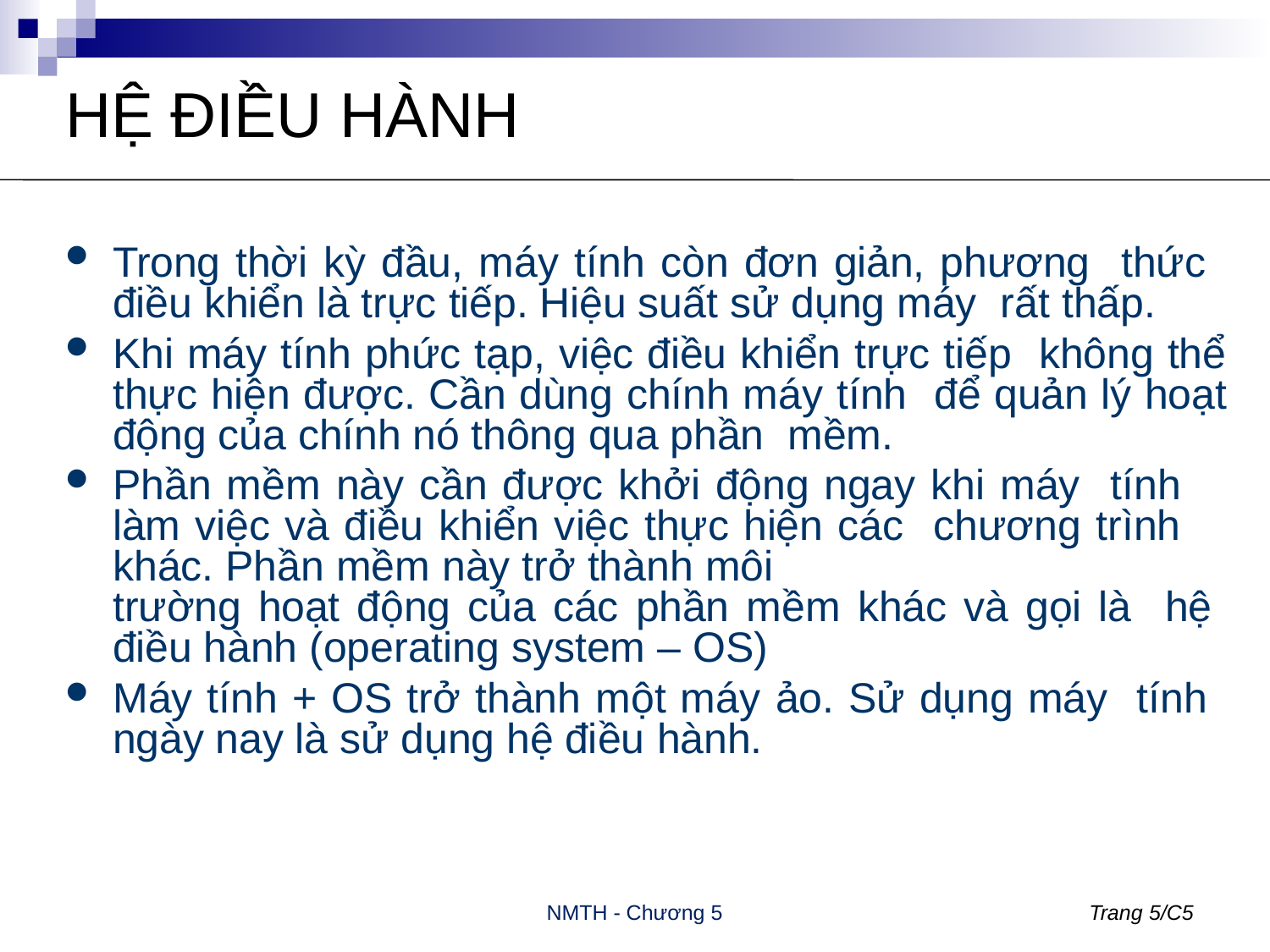

# HỆ ĐIỀU HÀNH
Trong thời kỳ đầu, máy tính còn đơn giản, phương  thức điều khiển là trực tiếp. Hiệu suất sử dụng máy  rất thấp.
Khi máy tính phức tạp, việc điều khiển trực tiếp  không thể thực hiện được. Cần dùng chính máy tính  để quản lý hoạt động của chính nó thông qua phần  mềm.
Phần mềm này cần được khởi động ngay khi máy  tính làm việc và điều khiển việc thực hiện các  chương trình khác. Phần mềm này trở thành môi
trường hoạt động của các phần mềm khác và gọi là  hệ điều hành (operating system – OS)
Máy tính + OS trở thành một máy ảo. Sử dụng máy  tính ngày nay là sử dụng hệ điều hành.
NMTH - Chương 5
Trang 5/C5